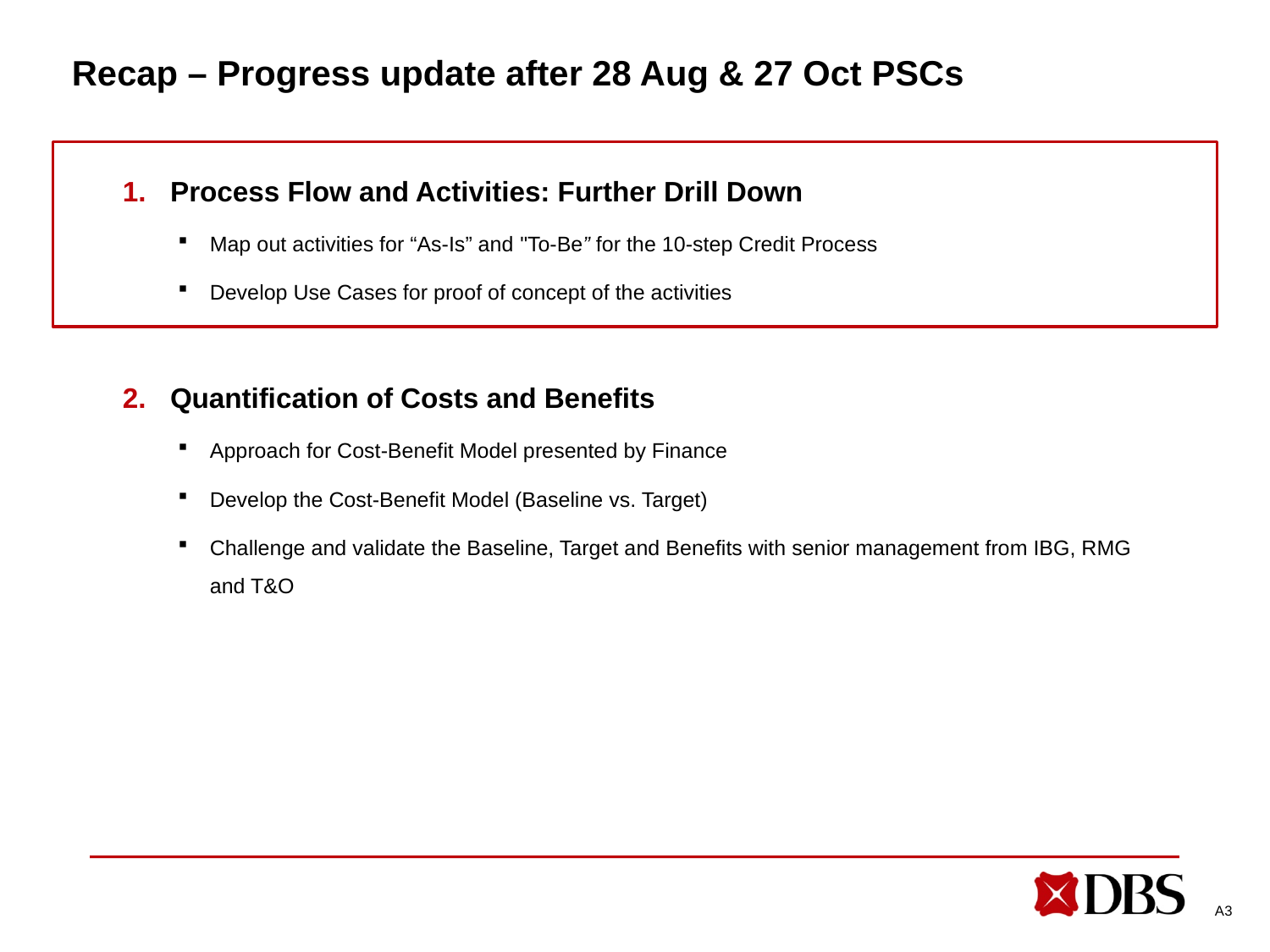

# Recap – Progress update after 28 Aug & 27 Oct PSCs

Process Flow and Activities: Further Drill Down
Map out activities for “As-Is” and "To-Be” for the 10-step Credit Process
Develop Use Cases for proof of concept of the activities

Quantification of Costs and Benefits
Approach for Cost-Benefit Model presented by Finance
Develop the Cost-Benefit Model (Baseline vs. Target)
Challenge and validate the Baseline, Target and Benefits with senior management from IBG, RMG and T&O

A3